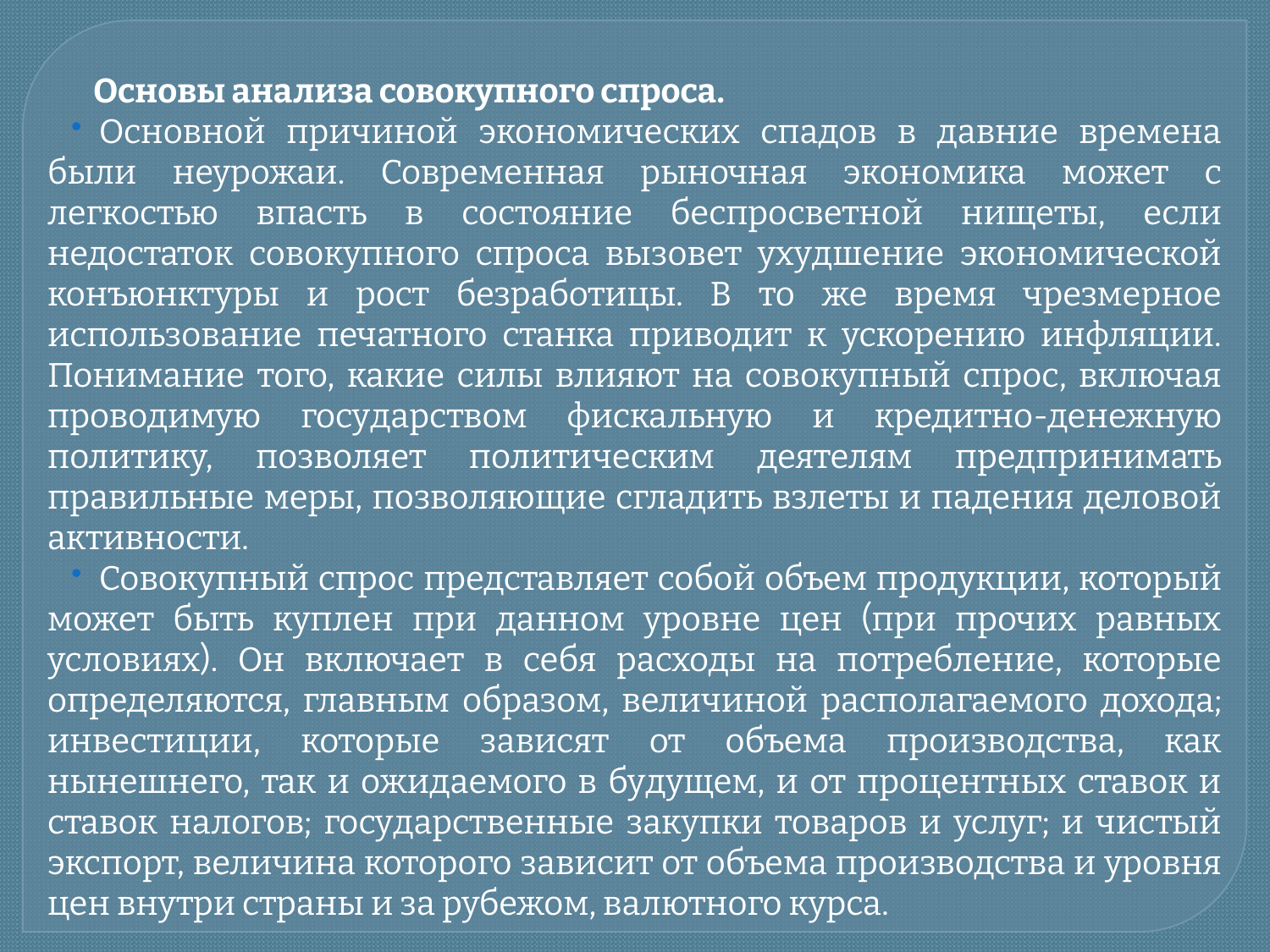

Основы анализа совокупного спроса.
Основной причиной экономических спадов в давние времена были неурожаи. Современная рыночная экономика может с легкостью впасть в состояние беспросветной нищеты, если недостаток совокупного спроса вызовет ухудшение экономической конъюнктуры и рост безработицы. В то же время чрезмерное использование печатного станка приводит к ускорению инфляции. Понимание того, какие силы влияют на совокупный спрос, включая проводимую государством фискальную и кредитно-денежную политику, позволяет политическим деятелям предпринимать правильные меры, позволяющие сгладить взлеты и падения деловой активности.
Совокупный спрос представляет собой объем продукции, который может быть куплен при данном уровне цен (при прочих равных условиях). Он включает в себя расходы на потребление, которые определяются, главным образом, величиной располагаемого дохода; инвестиции, которые зависят от объема производства, как нынешнего, так и ожидаемого в будущем, и от процентных ставок и ставок налогов; государственные закупки товаров и услуг; и чистый экспорт, величина которого зависит от объема производства и уровня цен внутри страны и за рубежом, валютного курса.